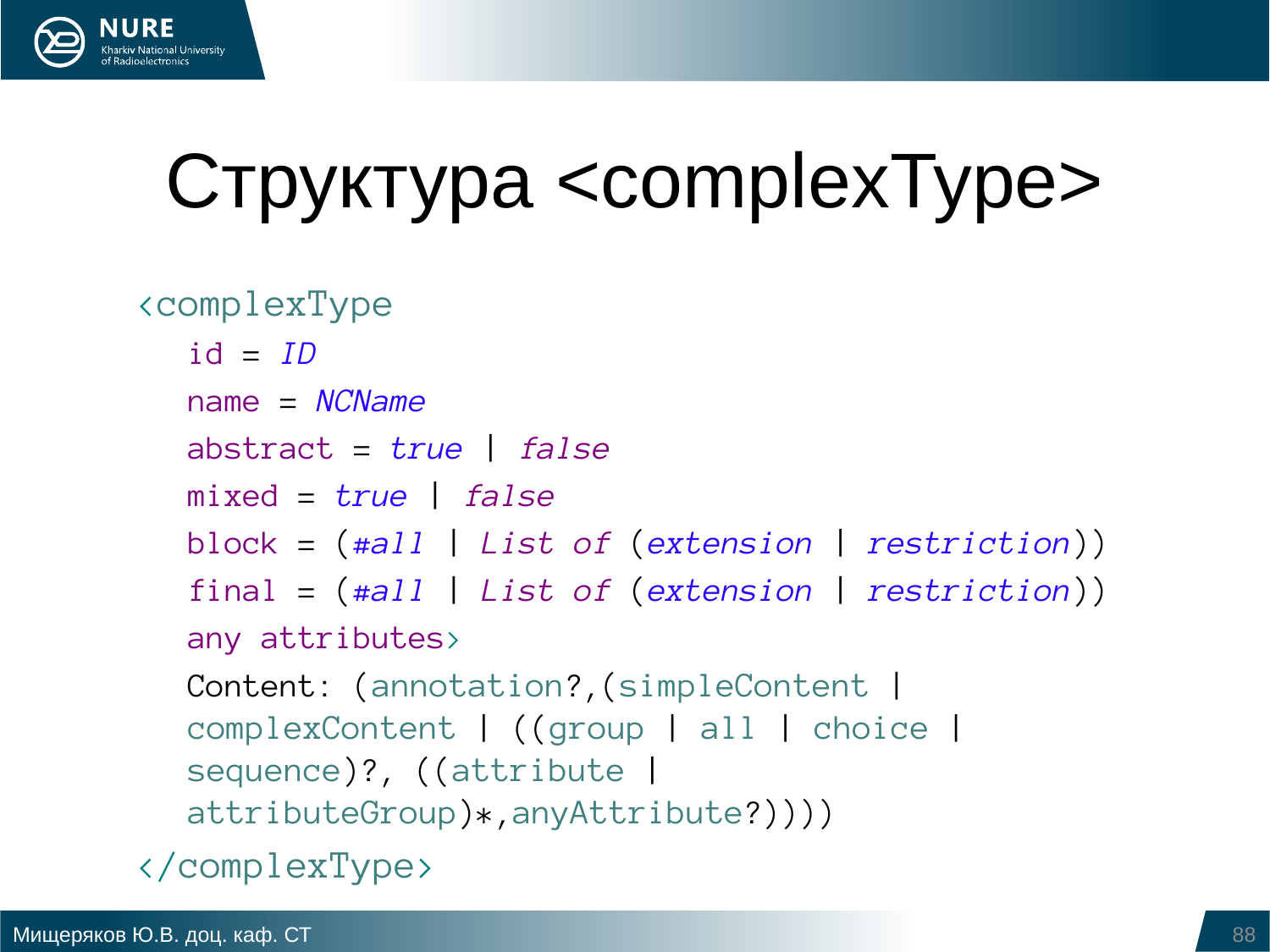

# Структура <complexType>
<complexType
id = ID
name = NCName
abstract = true | false
mixed = true | false
block = (#all | List of (extension | restriction))
final = (#all | List of (extension | restriction))
any attributes>
Content: (annotation?,(simpleContent | complexContent | ((group | all | choice | sequence)?, ((attribute | attributeGroup)*,anyAttribute?))))
</complexType>
Мищеряков Ю.В. доц. каф. СТ
88